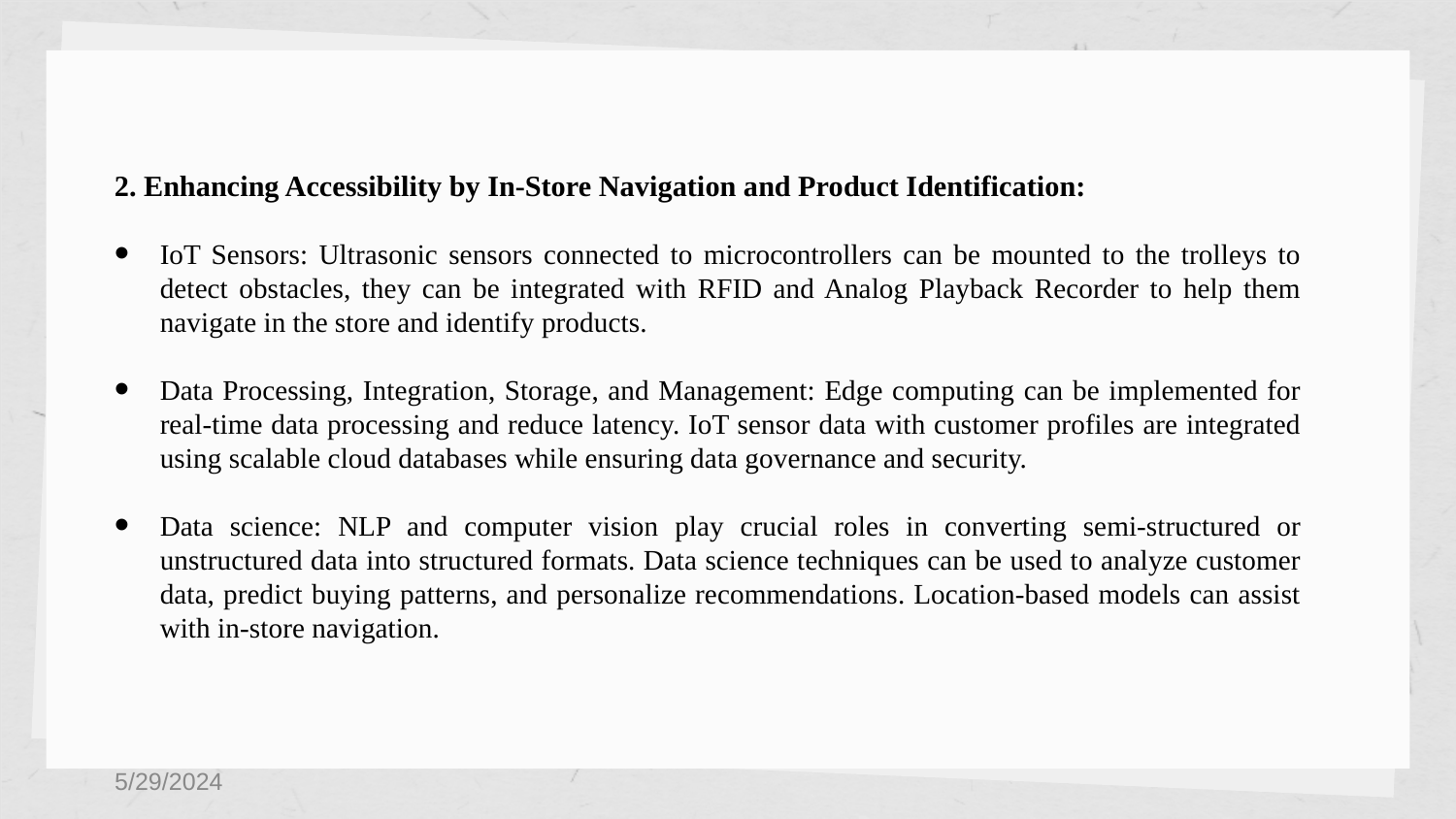

2. Enhancing Accessibility by In-Store Navigation and Product Identification:

IoT Sensors: Ultrasonic sensors connected to microcontrollers can be mounted to the trolleys to detect obstacles, they can be integrated with RFID and Analog Playback Recorder to help them navigate in the store and identify products.

Data Processing, Integration, Storage, and Management: Edge computing can be implemented for real-time data processing and reduce latency. IoT sensor data with customer profiles are integrated using scalable cloud databases while ensuring data governance and security.

Data science: NLP and computer vision play crucial roles in converting semi-structured or unstructured data into structured formats. Data science techniques can be used to analyze customer data, predict buying patterns, and personalize recommendations. Location-based models can assist with in-store navigation.

5/29/2024